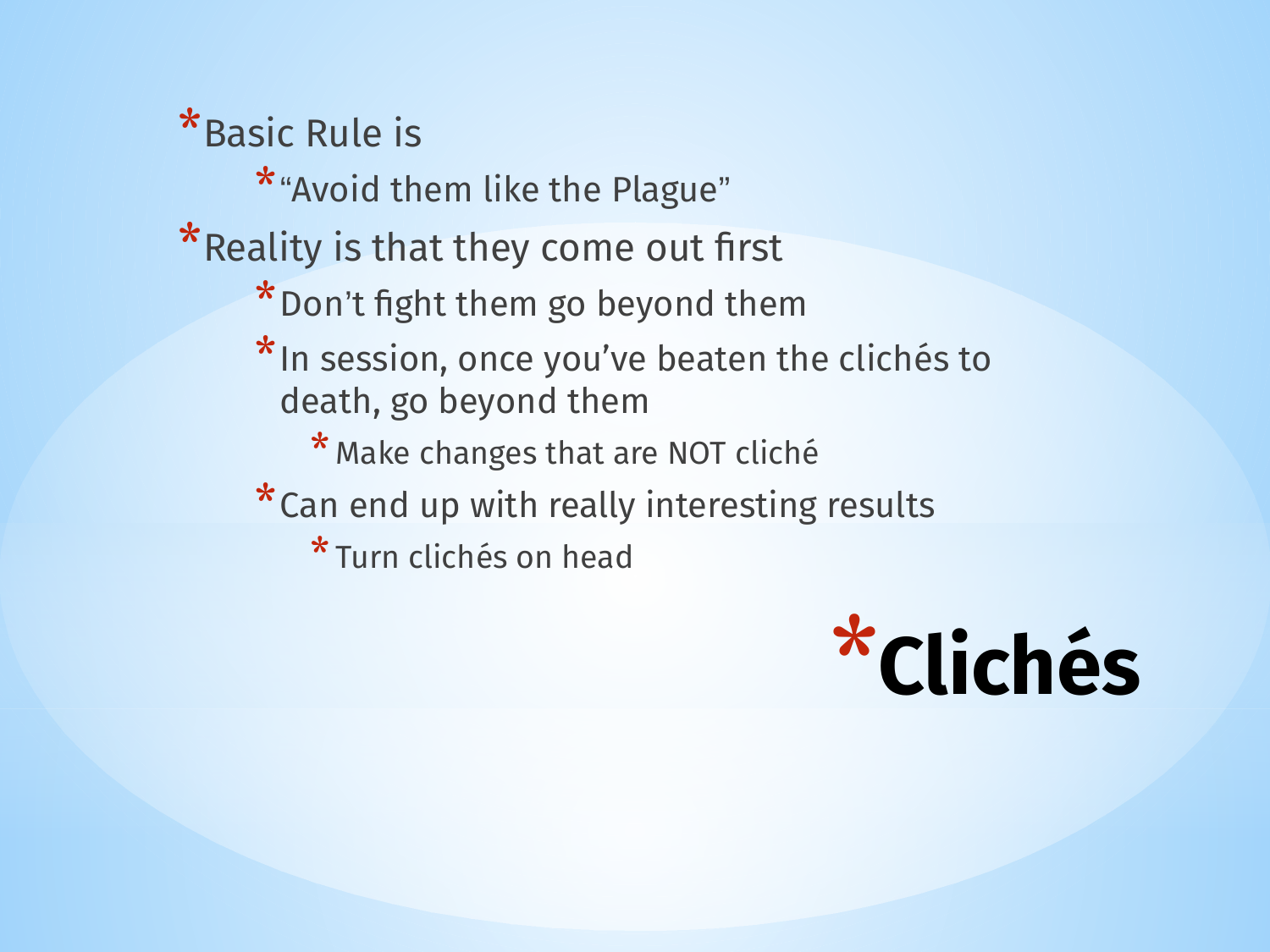

Basic Rule is
“Avoid them like the Plague”
Reality is that they come out first
Don’t fight them go beyond them
In session, once you’ve beaten the clichés to death, go beyond them
Make changes that are NOT cliché
Can end up with really interesting results
Turn clichés on head

# Clichés